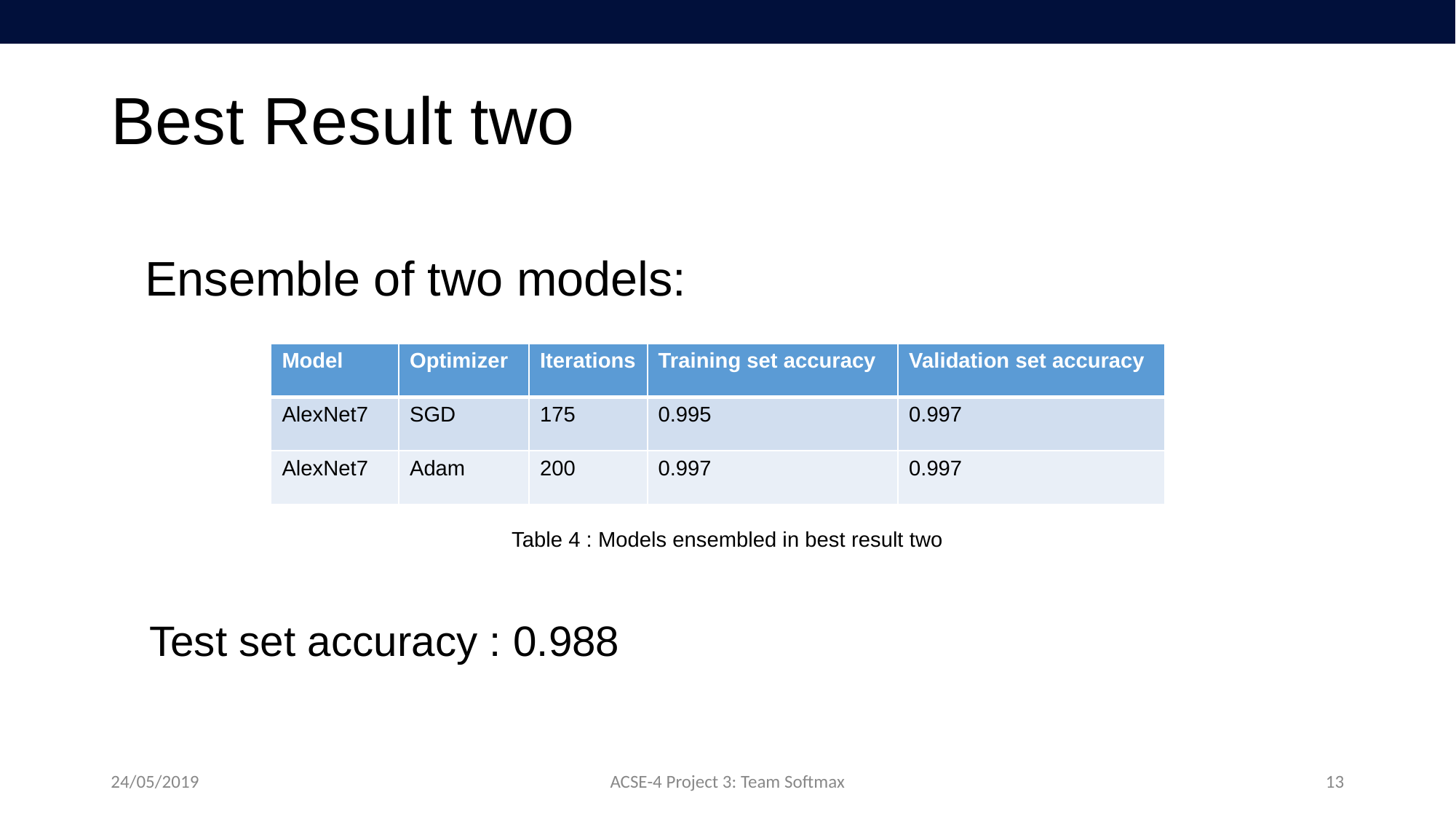

# Best Result two
Ensemble of two models:
| Model | Optimizer | Iterations | Training set accuracy | Validation set accuracy |
| --- | --- | --- | --- | --- |
| AlexNet7 | SGD | 175 | 0.995 | 0.997 |
| AlexNet7 | Adam | 200 | 0.997 | 0.997 |
Table 4 : Models ensembled in best result two
Test set accuracy : 0.988
24/05/2019
ACSE-4 Project 3: Team Softmax
13